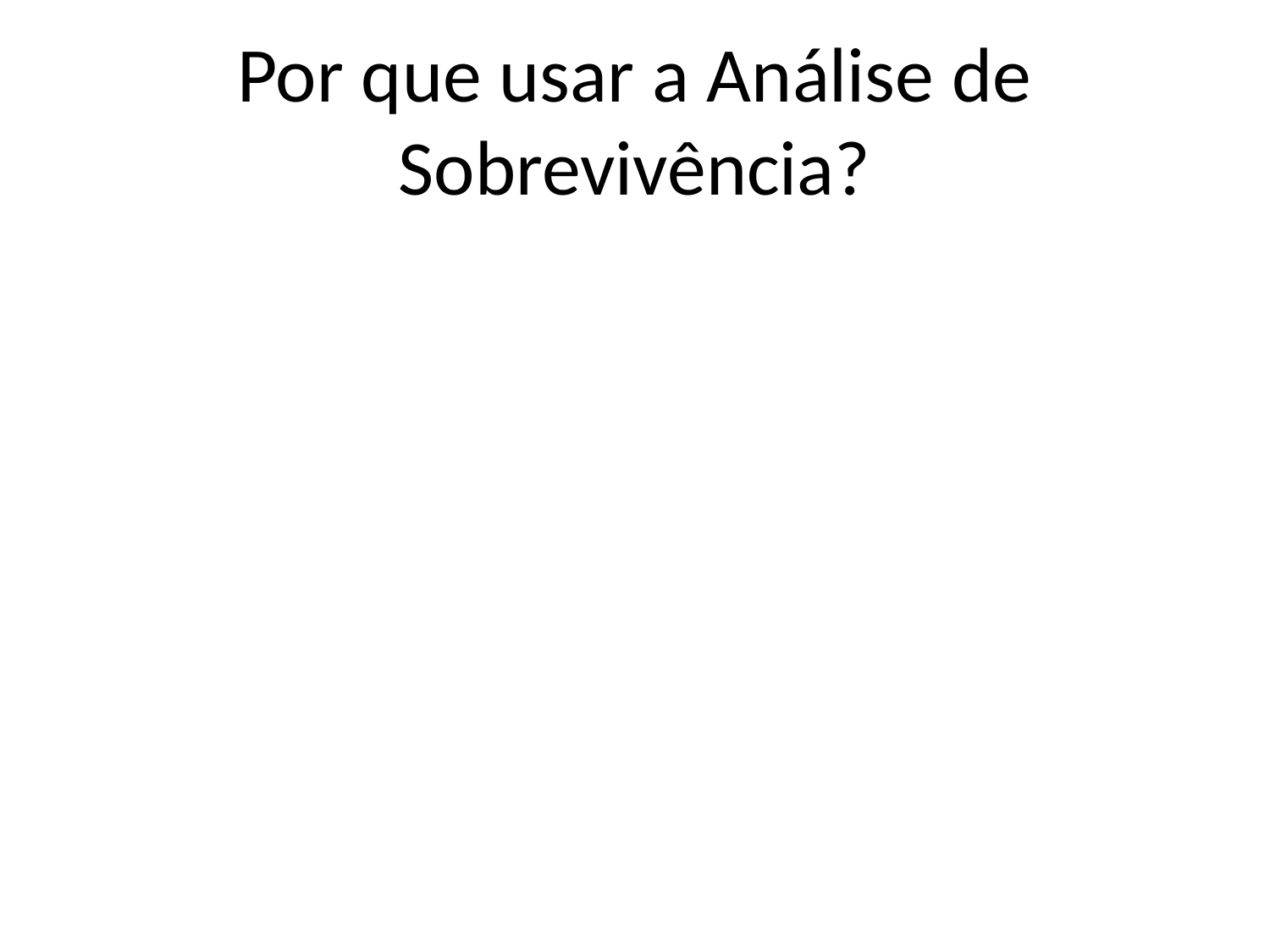

# Por que usar a Análise de Sobrevivência?